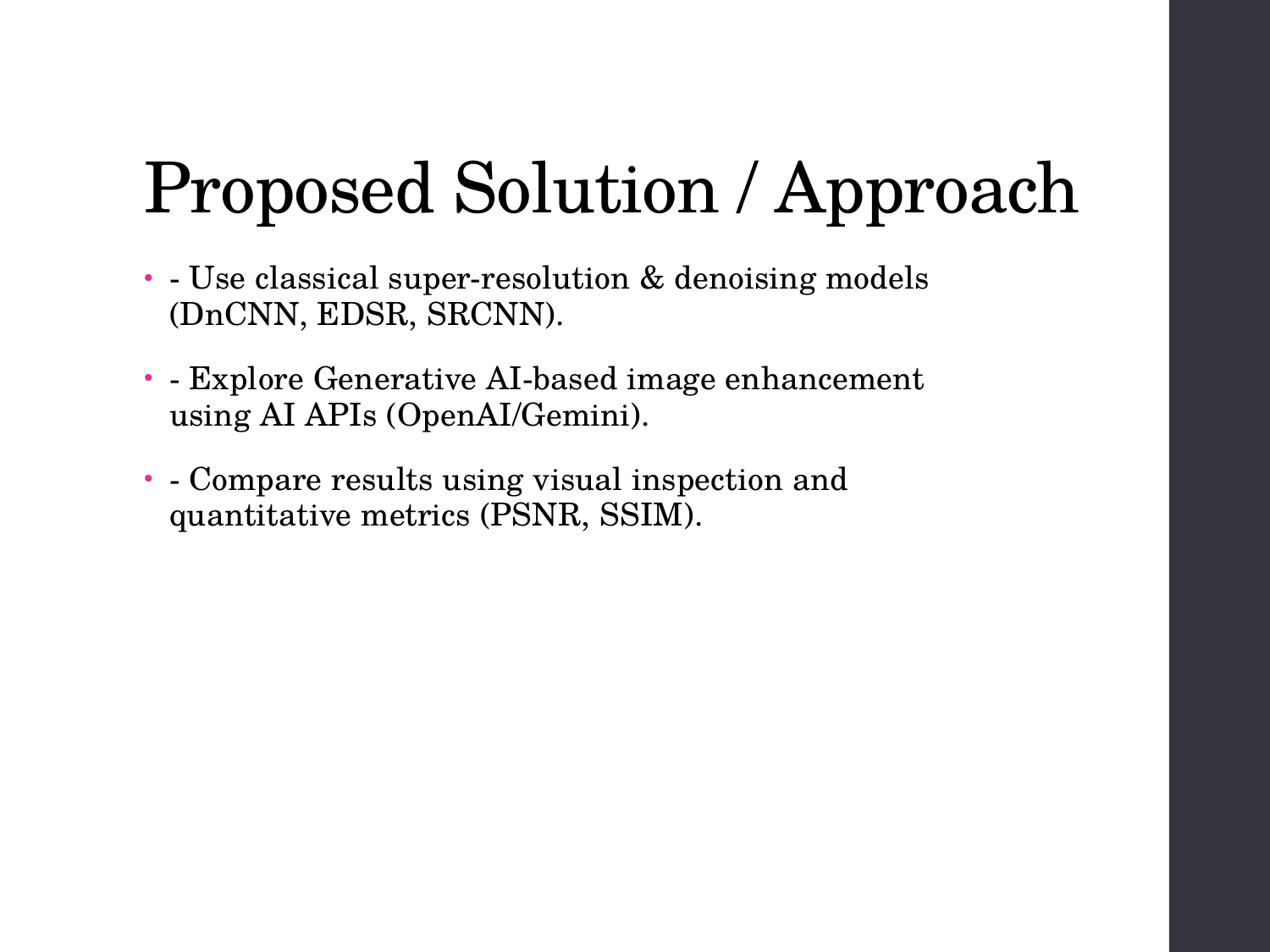

# Proposed Solution / Approach
- Use classical super-resolution & denoising models (DnCNN, EDSR, SRCNN).
- Explore Generative AI-based image enhancement using AI APIs (OpenAI/Gemini).
- Compare results using visual inspection and quantitative metrics (PSNR, SSIM).